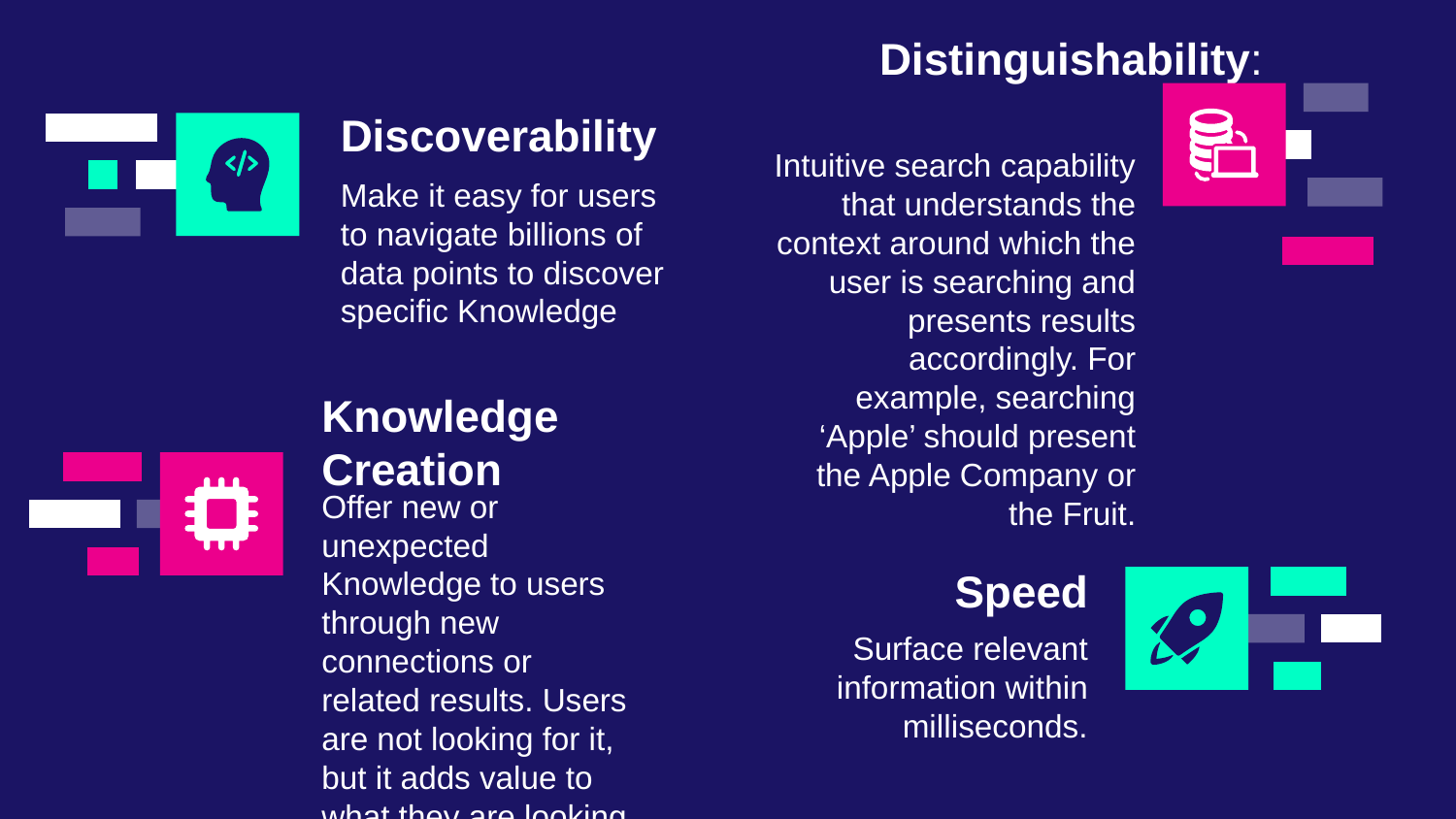

Distinguishability:

# Discoverability

Intuitive search capability that understands the context around which the user is searching and presents results accordingly. For example, searching ‘Apple’ should present the Apple Company or the Fruit.

Make it easy for users to navigate billions of data points to discover specific Knowledge

Knowledge Creation

Offer new or unexpected Knowledge to users through new connections or related results. Users are not looking for it, but it adds value to what they are looking for.

Speed

Surface relevant information within milliseconds.